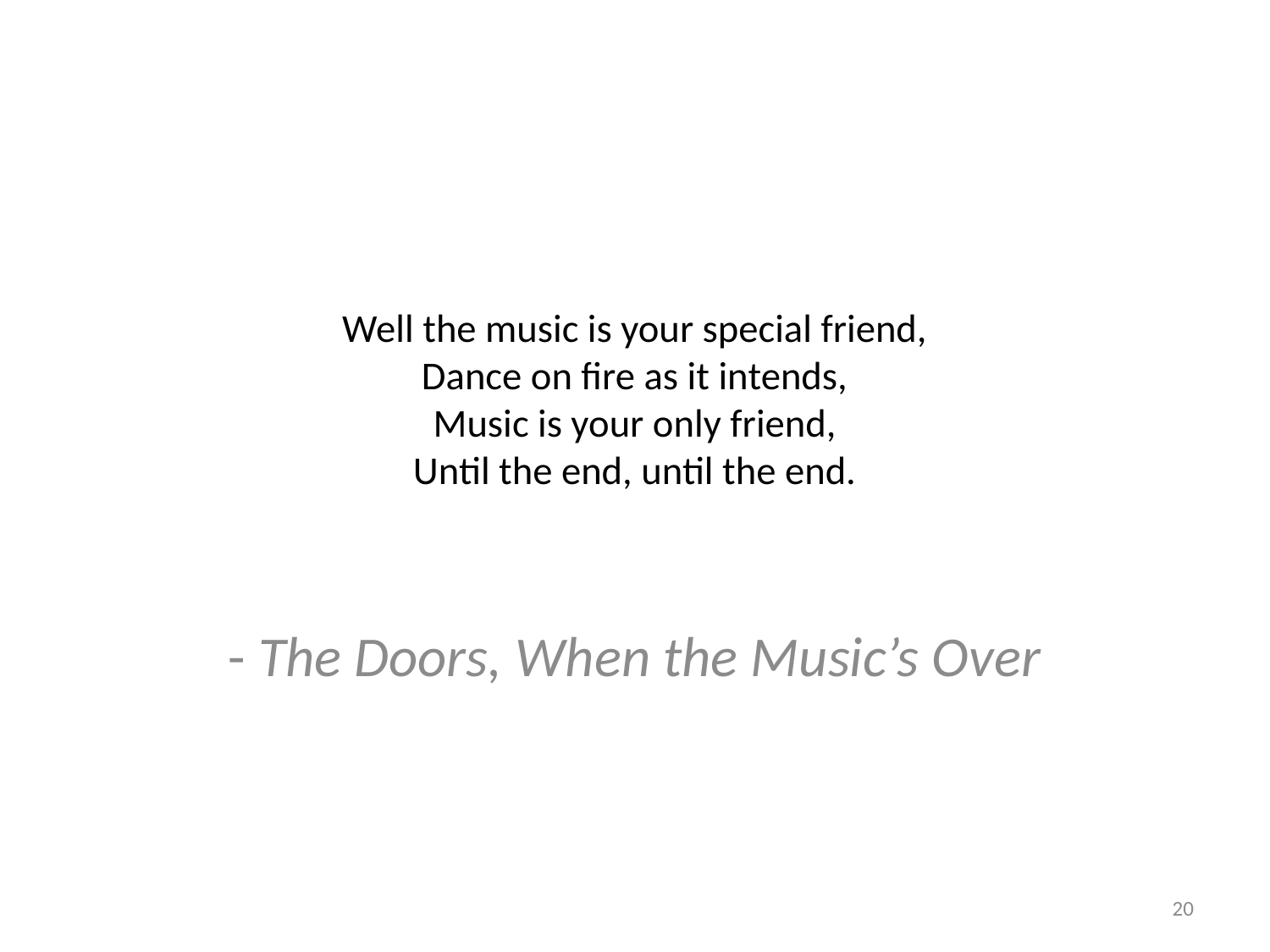

# Well the music is your special friend, Dance on fire as it intends, Music is your only friend, Until the end, until the end.
- The Doors, When the Music’s Over
20